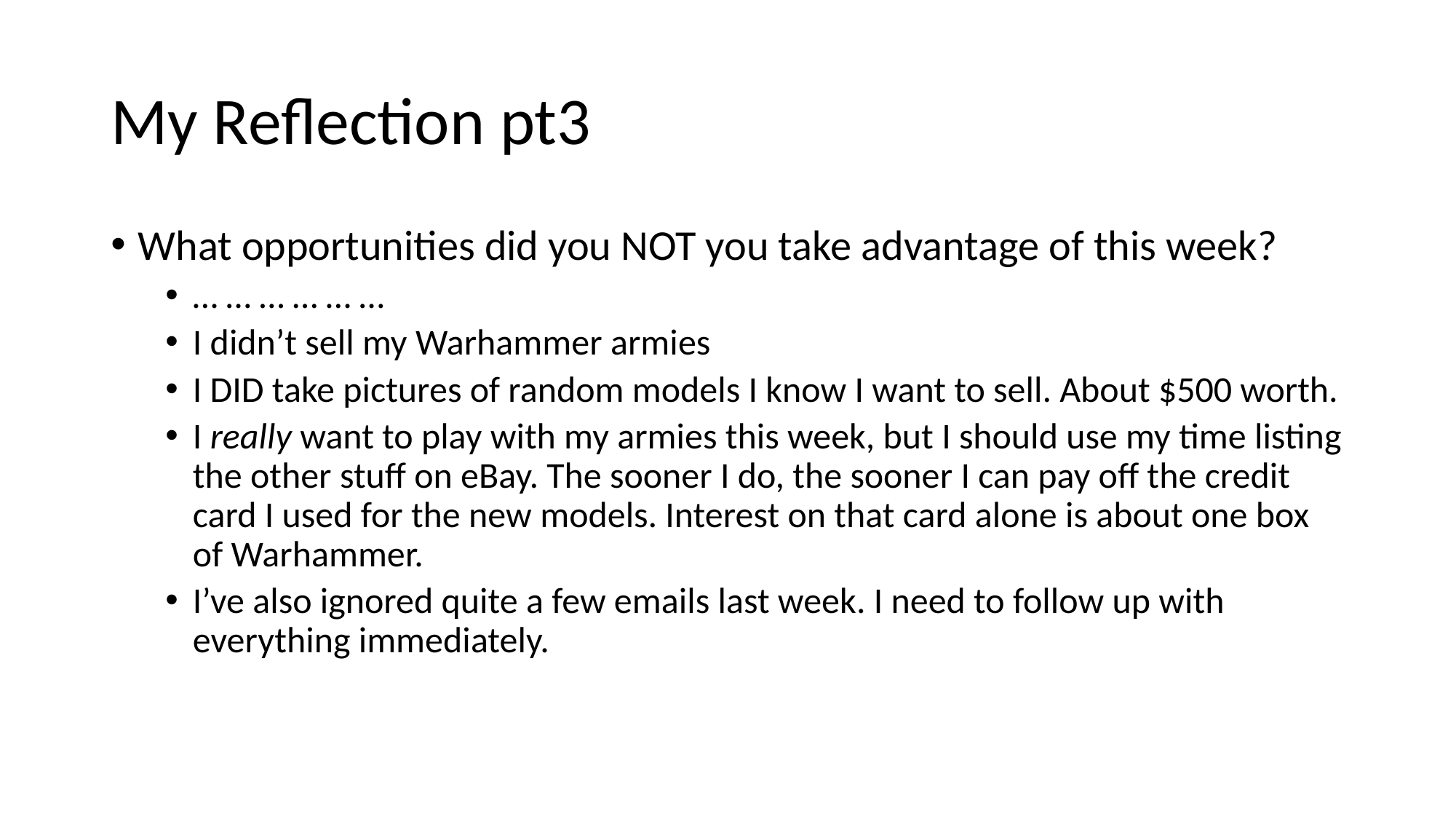

# My Reflection pt3
What opportunities did you NOT you take advantage of this week?
… … … … … …
I didn’t sell my Warhammer armies
I DID take pictures of random models I know I want to sell. About $500 worth.
I really want to play with my armies this week, but I should use my time listing the other stuff on eBay. The sooner I do, the sooner I can pay off the credit card I used for the new models. Interest on that card alone is about one box of Warhammer.
I’ve also ignored quite a few emails last week. I need to follow up with everything immediately.